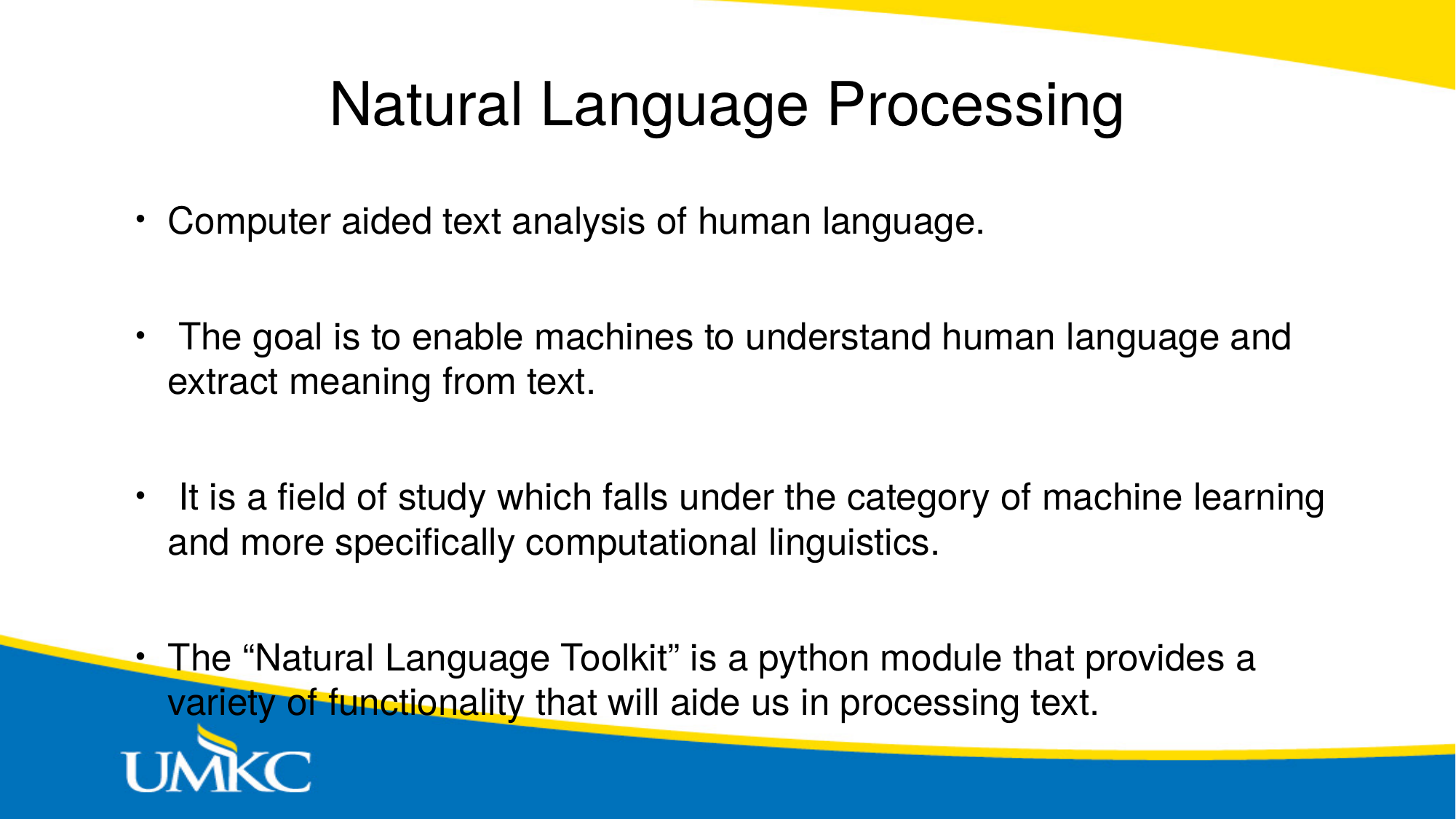

# Natural Language Processing
Computer aided text analysis of human language.

 The goal is to enable machines to understand human language and extract meaning from text.

 It is a field of study which falls under the category of machine learning and more specifically computational linguistics.

The “Natural Language Toolkit” is a python module that provides a variety of functionality that will aide us in processing text.